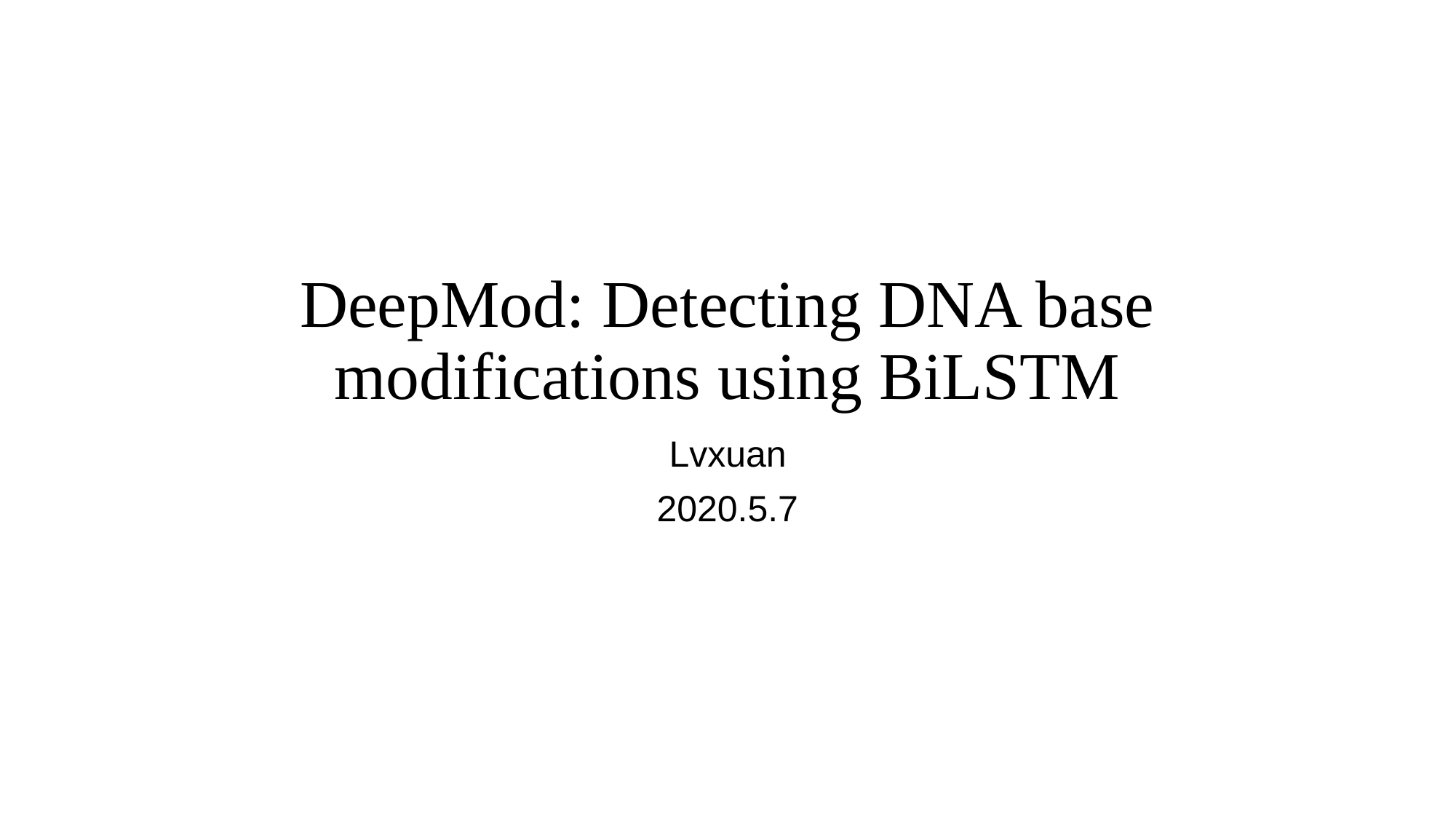

# DeepMod: Detecting DNA base modifications using BiLSTM
Lvxuan
2020.5.7